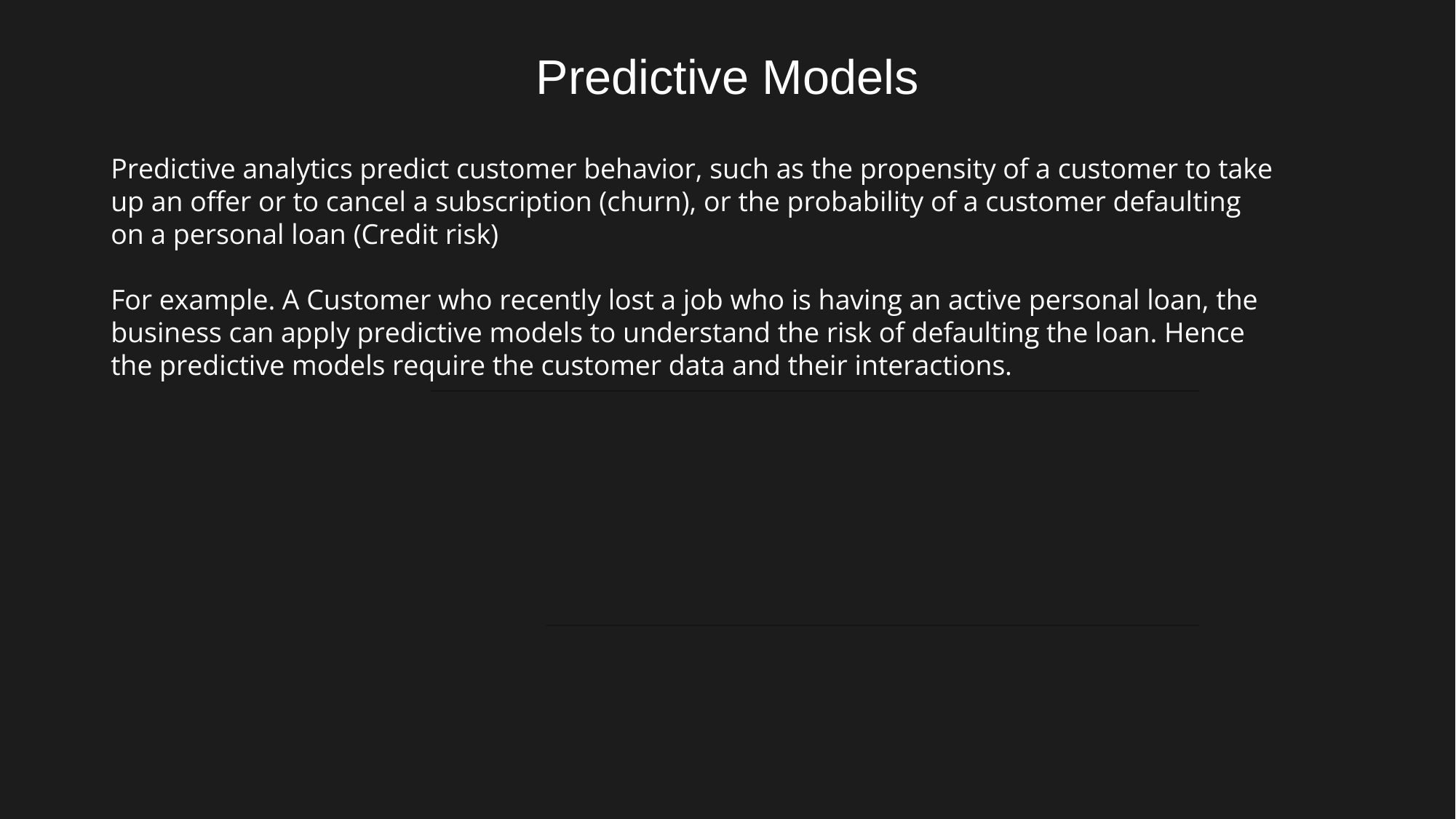

# Predictive Models
Predictive analytics predict customer behavior, such as the propensity of a customer to take up an offer or to cancel a subscription (churn), or the probability of a customer defaulting on a personal loan (Credit risk)

For example. A Customer who recently lost a job who is having an active personal loan, the business can apply predictive models to understand the risk of defaulting the loan. Hence the predictive models require the customer data and their interactions.